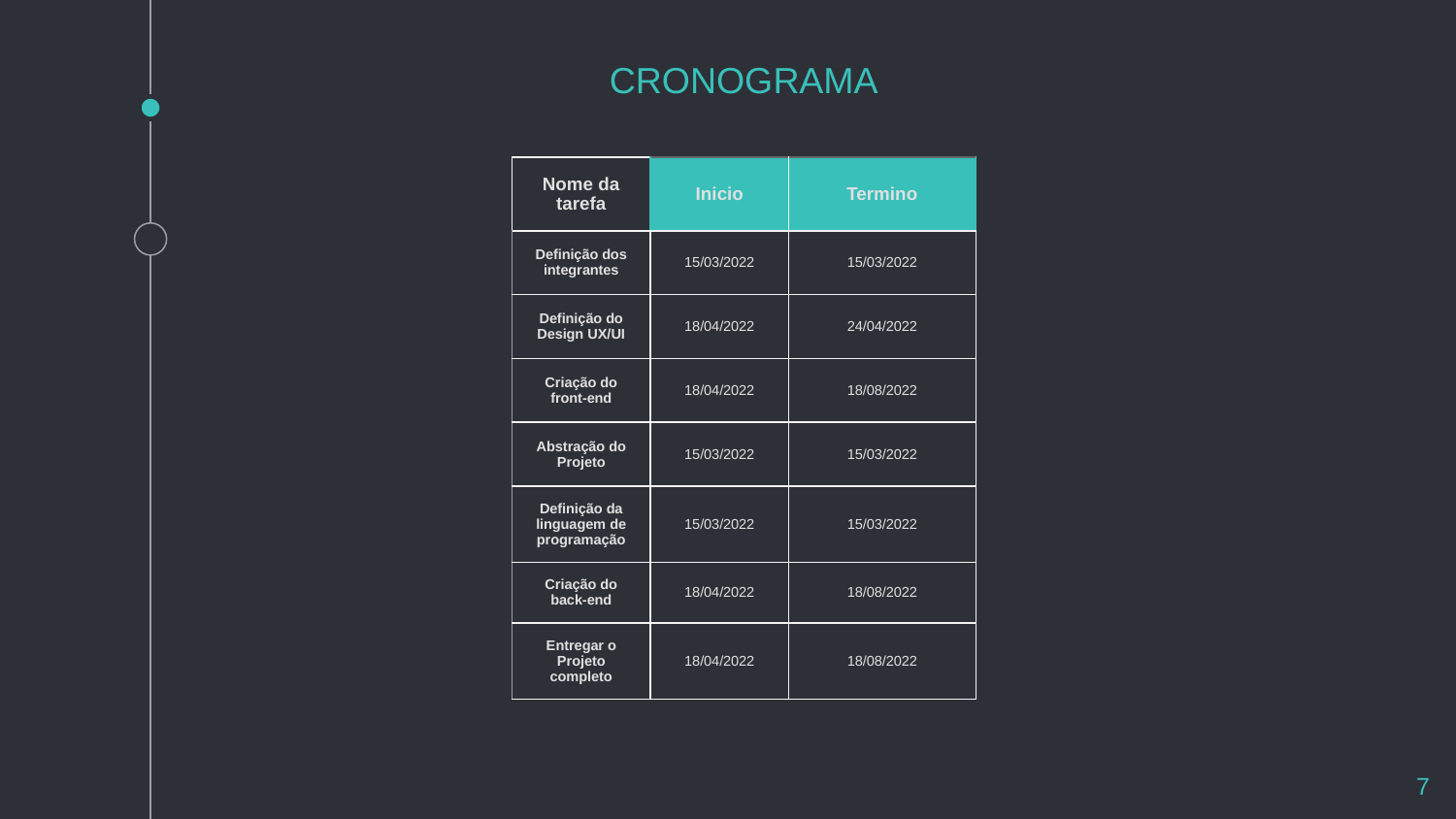

CRONOGRAMA
| Nome da tarefa | Inicio | Termino |
| --- | --- | --- |
| Definição dos integrantes | 15/03/2022 | 15/03/2022 |
| Definição do Design UX/UI | 18/04/2022 | 24/04/2022 |
| Criação do front-end | 18/04/2022 | 18/08/2022 |
| Abstração do Projeto | 15/03/2022 | 15/03/2022 |
| Definição da linguagem de programação | 15/03/2022 | 15/03/2022 |
| Criação do back-end | 18/04/2022 | 18/08/2022 |
| Entregar o Projeto completo | 18/04/2022 | 18/08/2022 |
7